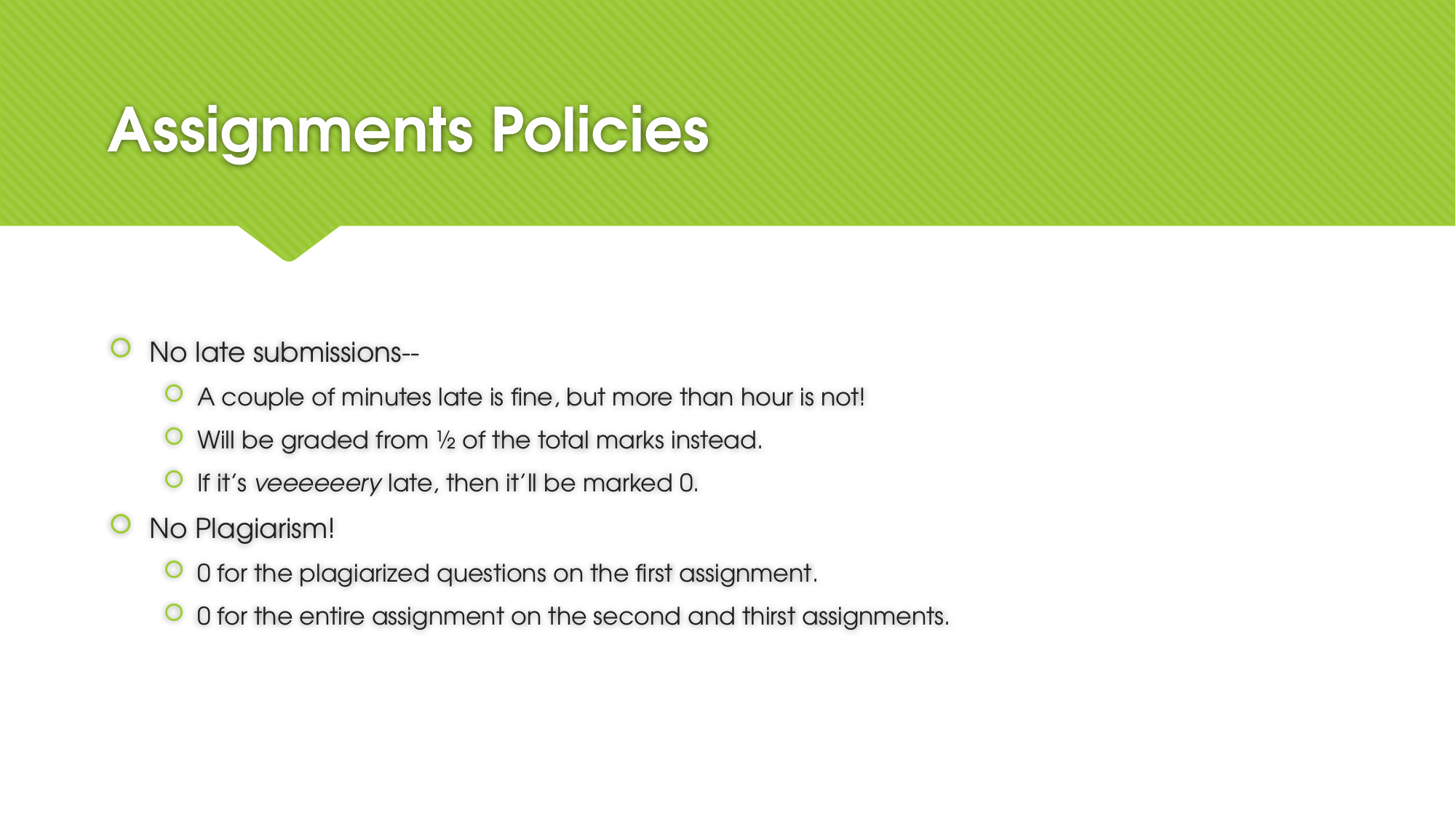

# Assignments Policies
No late submissions--
A couple of minutes late is fine, but more than hour is not!
Will be graded from ½ of the total marks instead.
If it’s veeeeeery late, then it’ll be marked 0.
No Plagiarism!
0 for the plagiarized questions on the first assignment.
0 for the entire assignment on the second and thirst assignments.